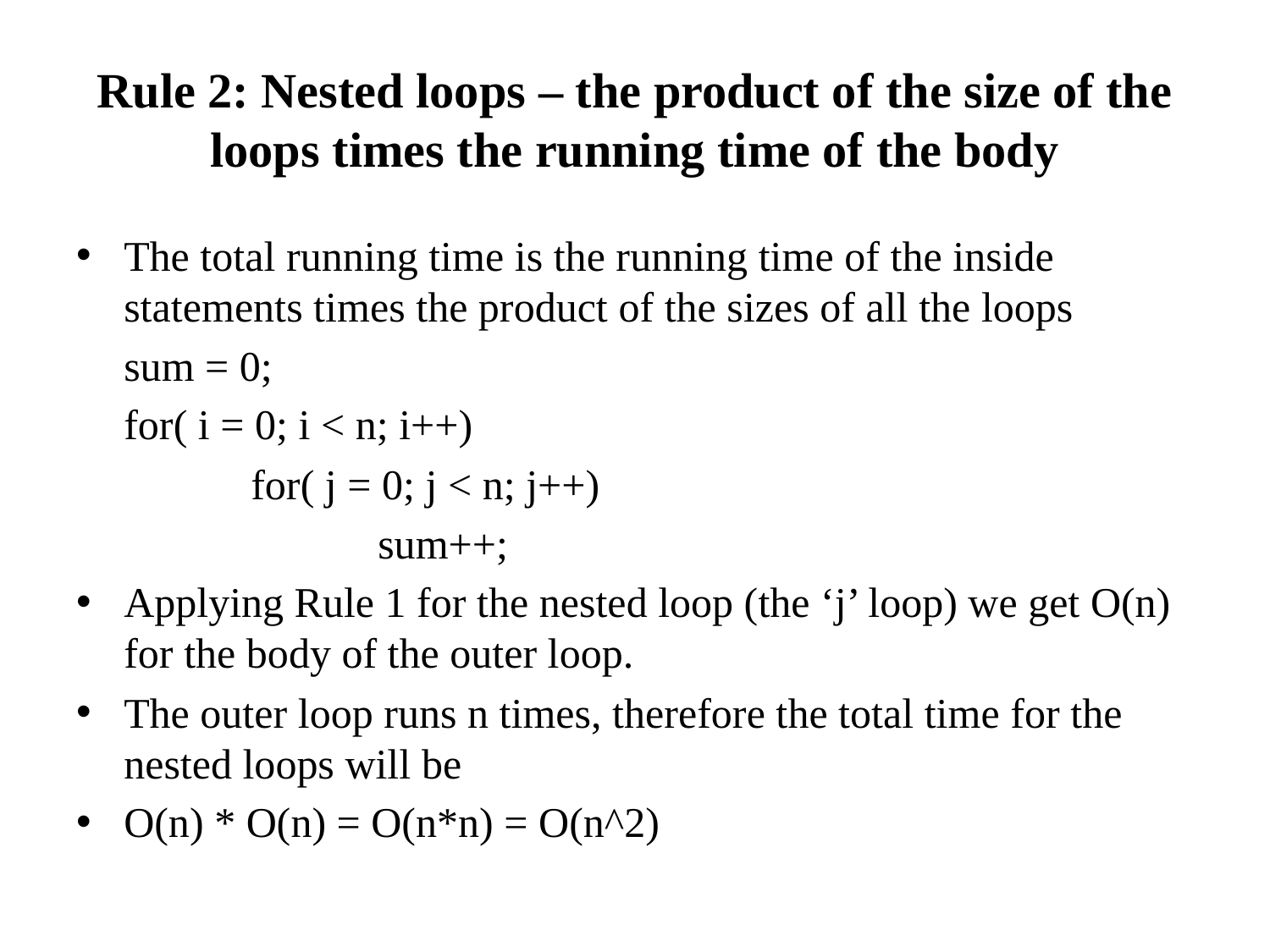

# Rule 2: Nested loops – the product of the size of the loops times the running time of the body
The total running time is the running time of the inside statements times the product of the sizes of all the loops
	sum = 0;
	for( i = 0; i < n; i++)
		for( j = 0; j < n; j++)
			sum++;
Applying Rule 1 for the nested loop (the ‘j’ loop) we get O(n) for the body of the outer loop.
The outer loop runs n times, therefore the total time for the nested loops will be
O(n) * O(n) = O(n*n) = O(n^2)